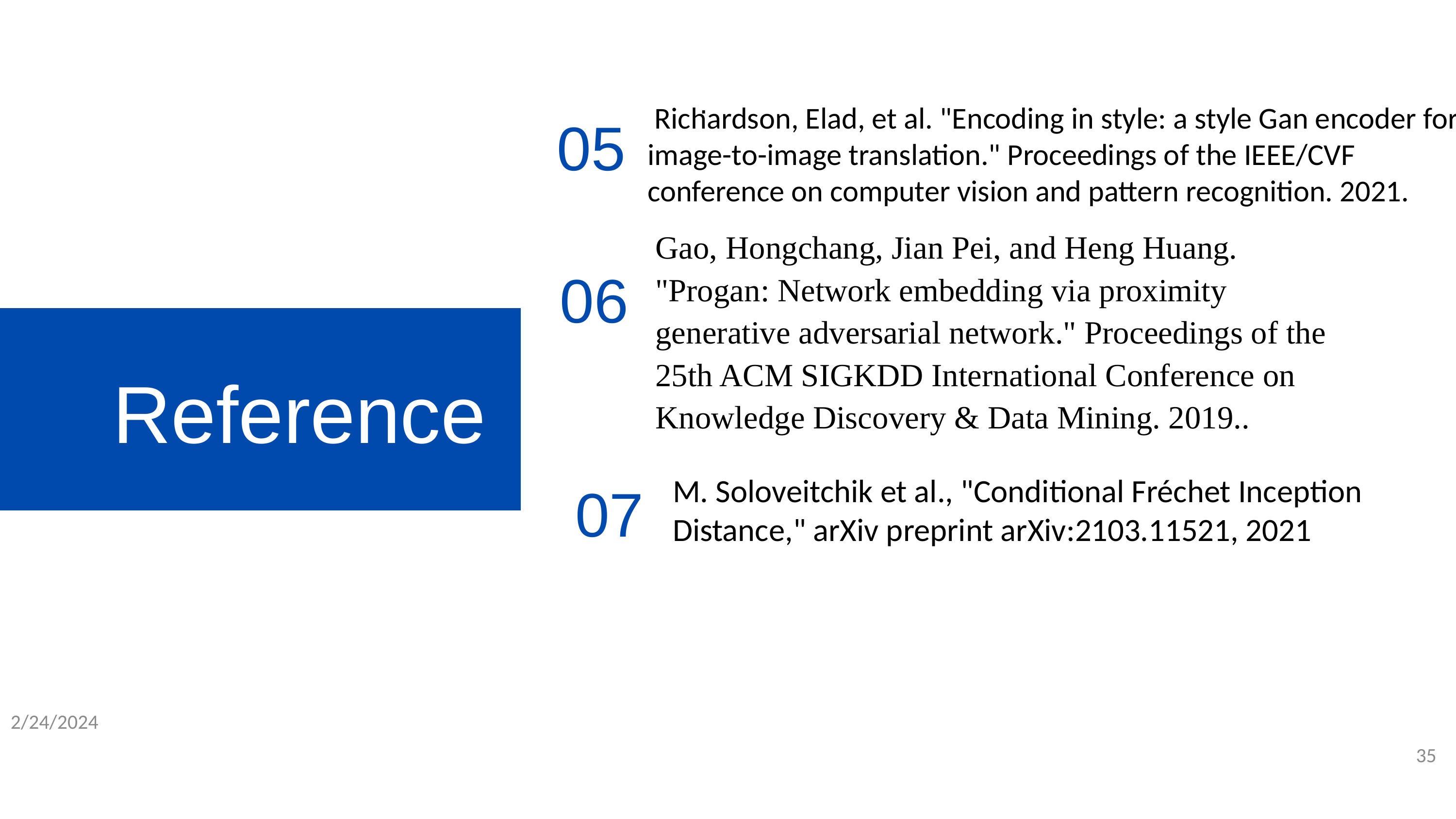

.
 Richardson, Elad, et al. "Encoding in style: a style Gan encoder for image-to-image translation." Proceedings of the IEEE/CVF conference on computer vision and pattern recognition. 2021.
05
Gao, Hongchang, Jian Pei, and Heng Huang. "Progan: Network embedding via proximity generative adversarial network." Proceedings of the 25th ACM SIGKDD International Conference on Knowledge Discovery & Data Mining. 2019..
06

Reference
07
M. Soloveitchik et al., "Conditional Fréchet Inception Distance," arXiv preprint arXiv:2103.11521, 2021
2/24/2024
35